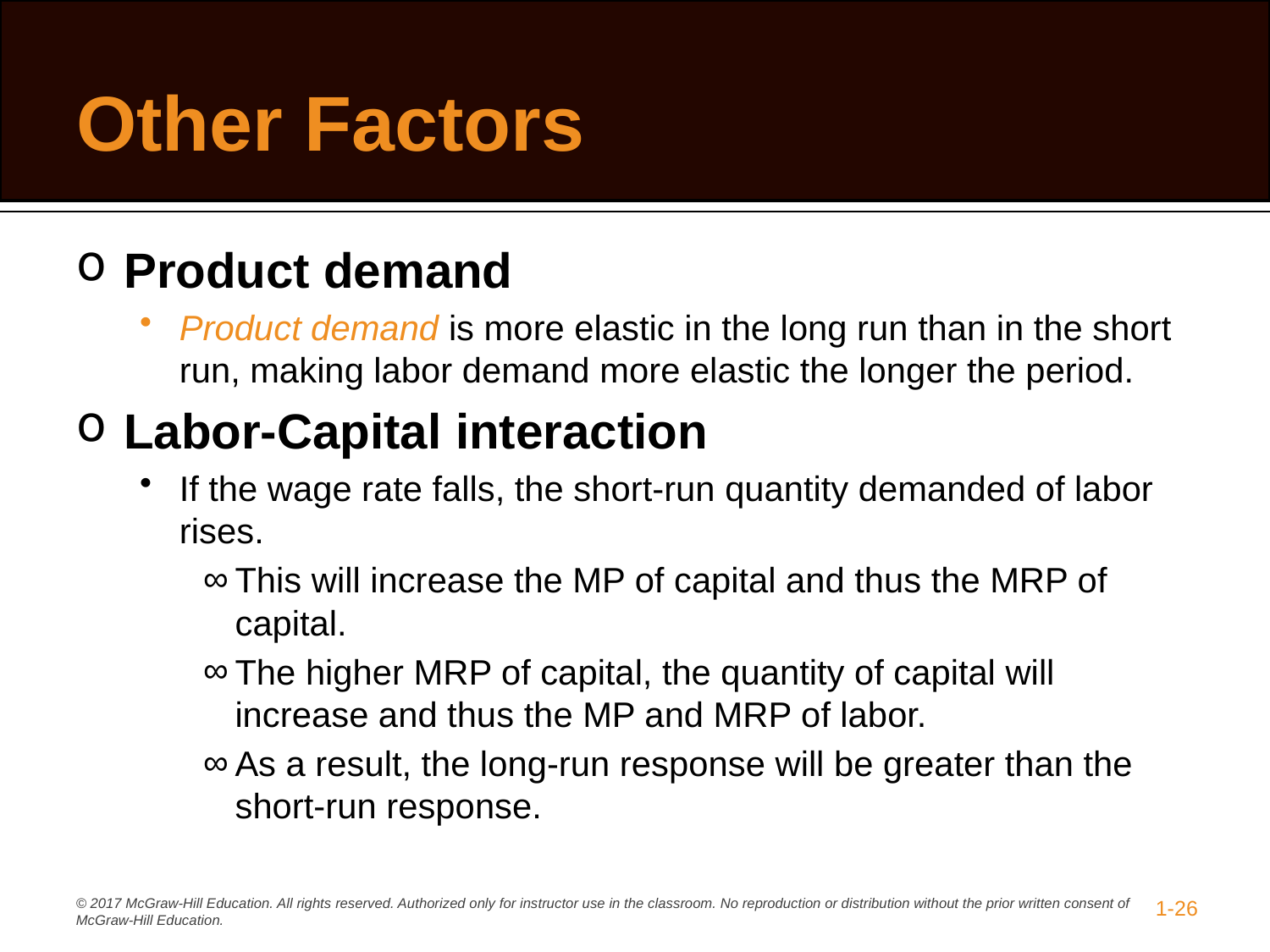

# Other Factors
Product demand
Product demand is more elastic in the long run than in the short run, making labor demand more elastic the longer the period.
Labor-Capital interaction
If the wage rate falls, the short-run quantity demanded of labor rises.
This will increase the MP of capital and thus the MRP of capital.
The higher MRP of capital, the quantity of capital will increase and thus the MP and MRP of labor.
As a result, the long-run response will be greater than the short-run response.